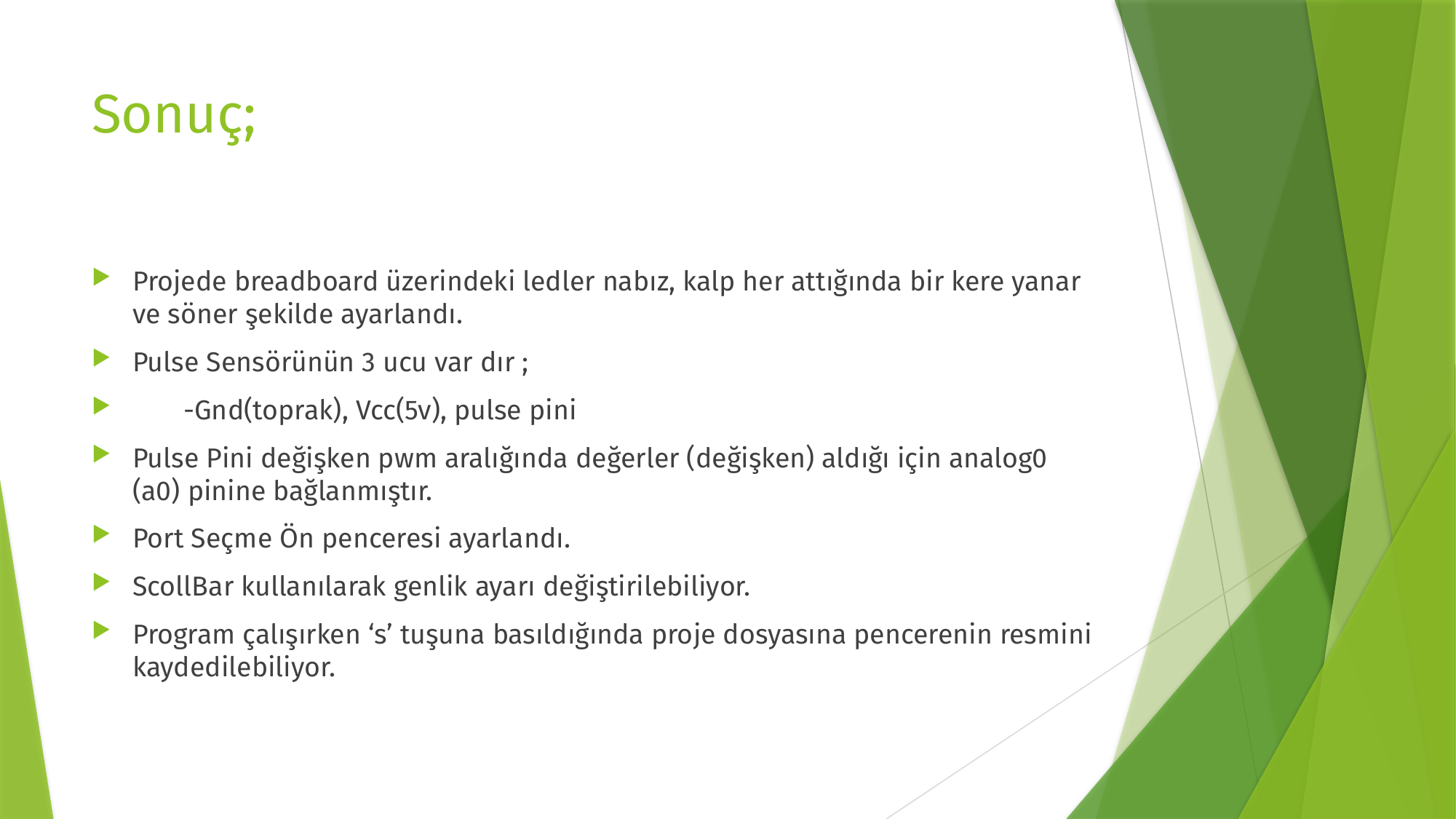

# Sonuç;
Projede breadboard üzerindeki ledler nabız, kalp her attığında bir kere yanar ve söner şekilde ayarlandı.
Pulse Sensörünün 3 ucu var dır ;
       -Gnd(toprak), Vcc(5v), pulse pini
Pulse Pini değişken pwm aralığında değerler (değişken) aldığı için analog0 (a0) pinine bağlanmıştır.
Port Seçme Ön penceresi ayarlandı.
ScollBar kullanılarak genlik ayarı değiştirilebiliyor.
Program çalışırken ‘s’ tuşuna basıldığında proje dosyasına pencerenin resmini kaydedilebiliyor.